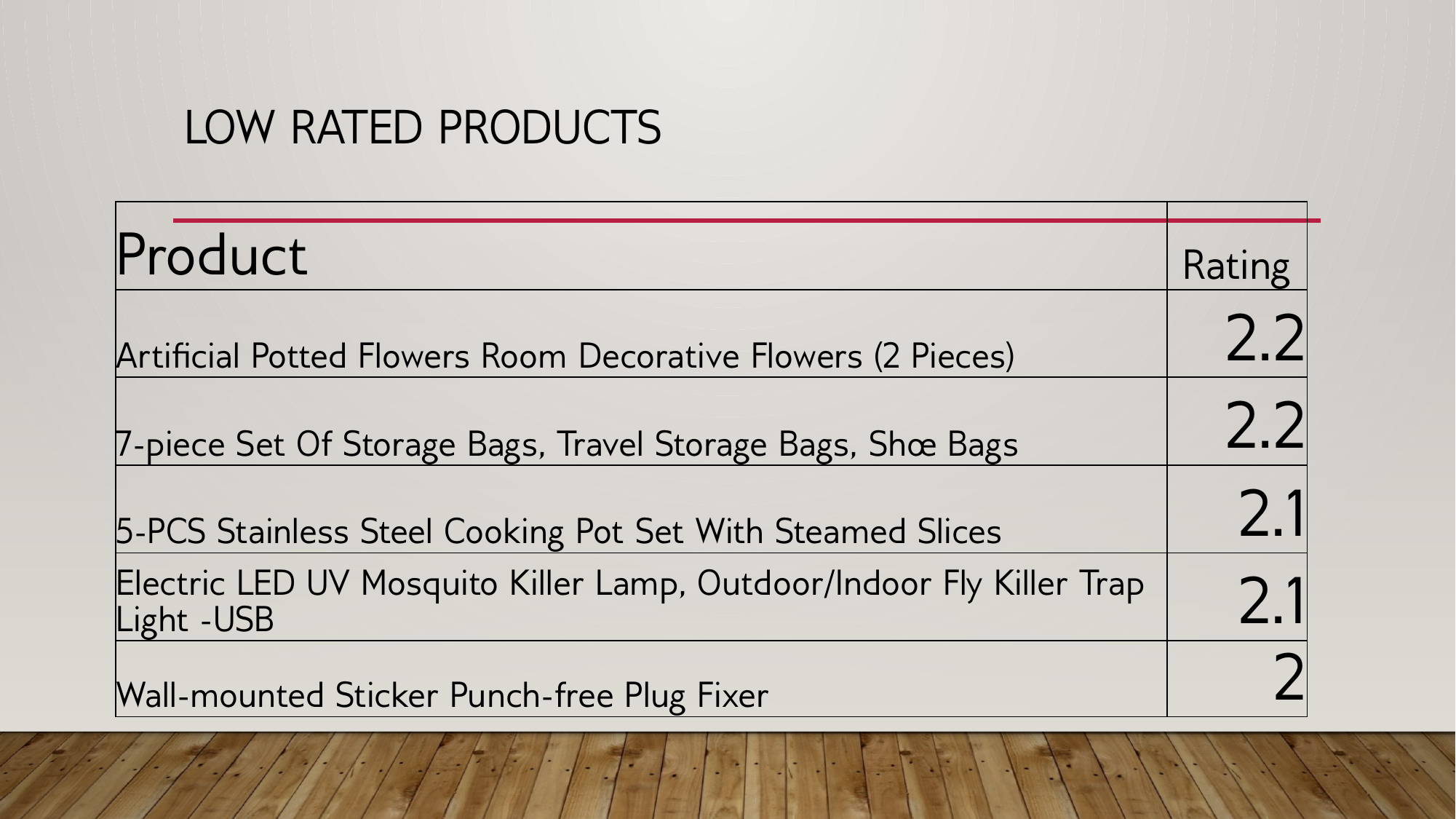

# Low Rated Products
| Product | Rating |
| --- | --- |
| Artificial Potted Flowers Room Decorative Flowers (2 Pieces) | 2.2 |
| 7-piece Set Of Storage Bags, Travel Storage Bags, Shoe Bags | 2.2 |
| 5-PCS Stainless Steel Cooking Pot Set With Steamed Slices | 2.1 |
| Electric LED UV Mosquito Killer Lamp, Outdoor/Indoor Fly Killer Trap Light -USB | 2.1 |
| Wall-mounted Sticker Punch-free Plug Fixer | 2 |